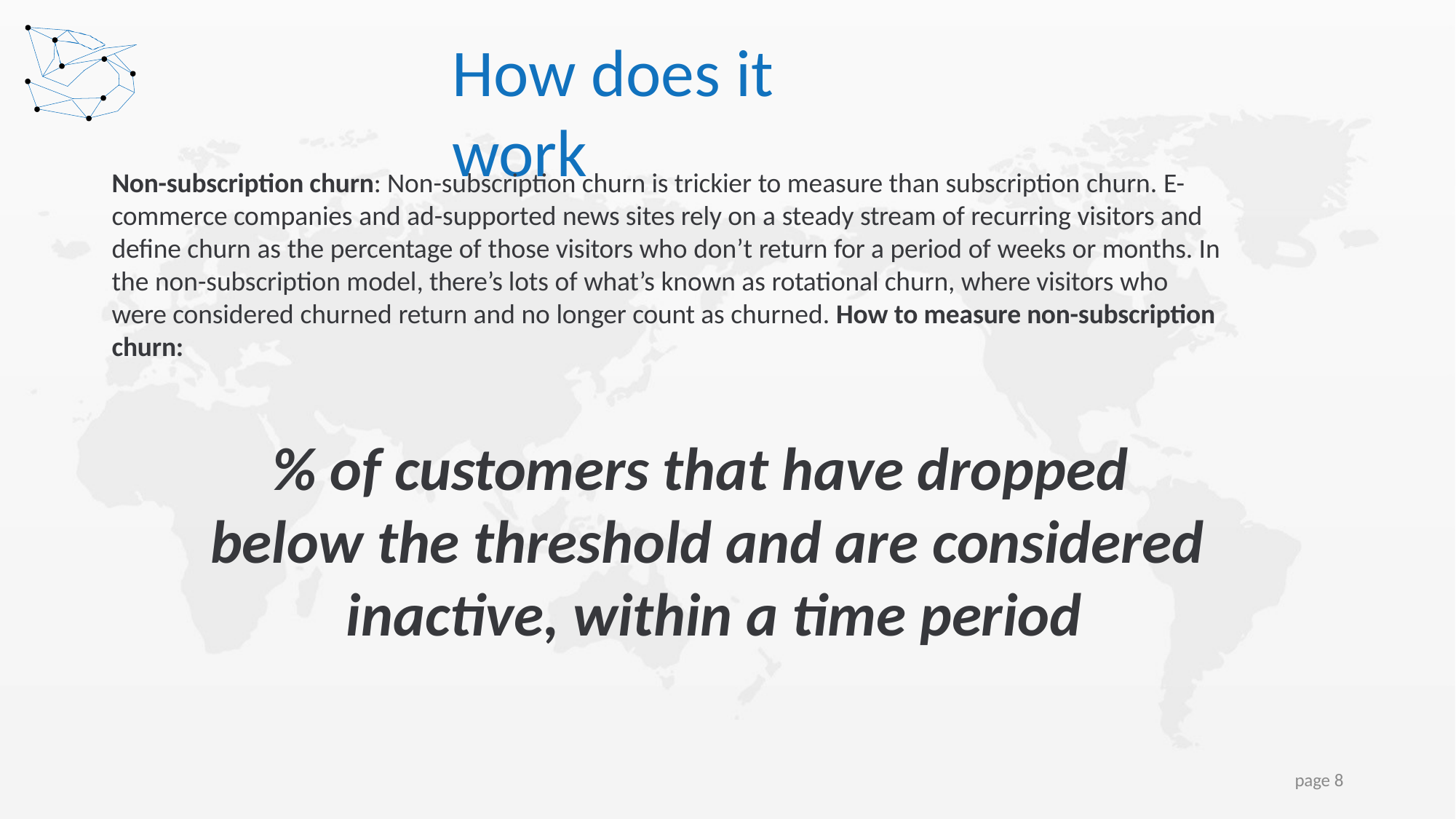

# How does it work
Non-subscription churn: Non-subscription churn is trickier to measure than subscription churn. E-  commerce companies and ad-supported news sites rely on a steady stream of recurring visitors and  define churn as the percentage of those visitors who don’t return for a period of weeks or months. In  the non-subscription model, there’s lots of what’s known as rotational churn, where visitors who  were considered churned return and no longer count as churned. How to measure non-subscription  churn:
% of customers that have dropped  below the threshold and are considered  inactive, within a time period
page 8